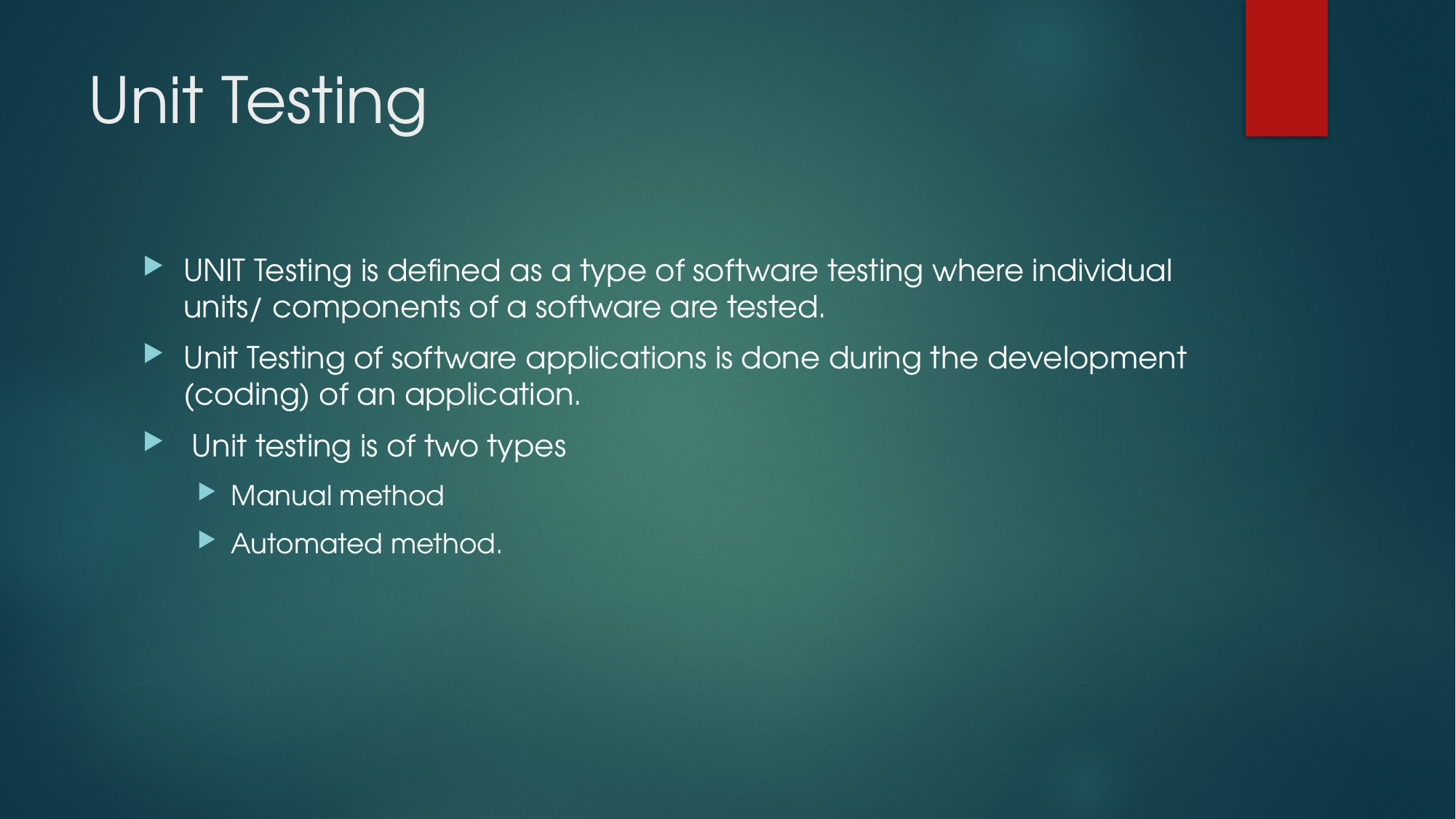

# Unit Testing
UNIT Testing is defined as a type of software testing where individual units/ components of a software are tested.
Unit Testing of software applications is done during the development (coding) of an application.
 Unit testing is of two types
Manual method
Automated method.